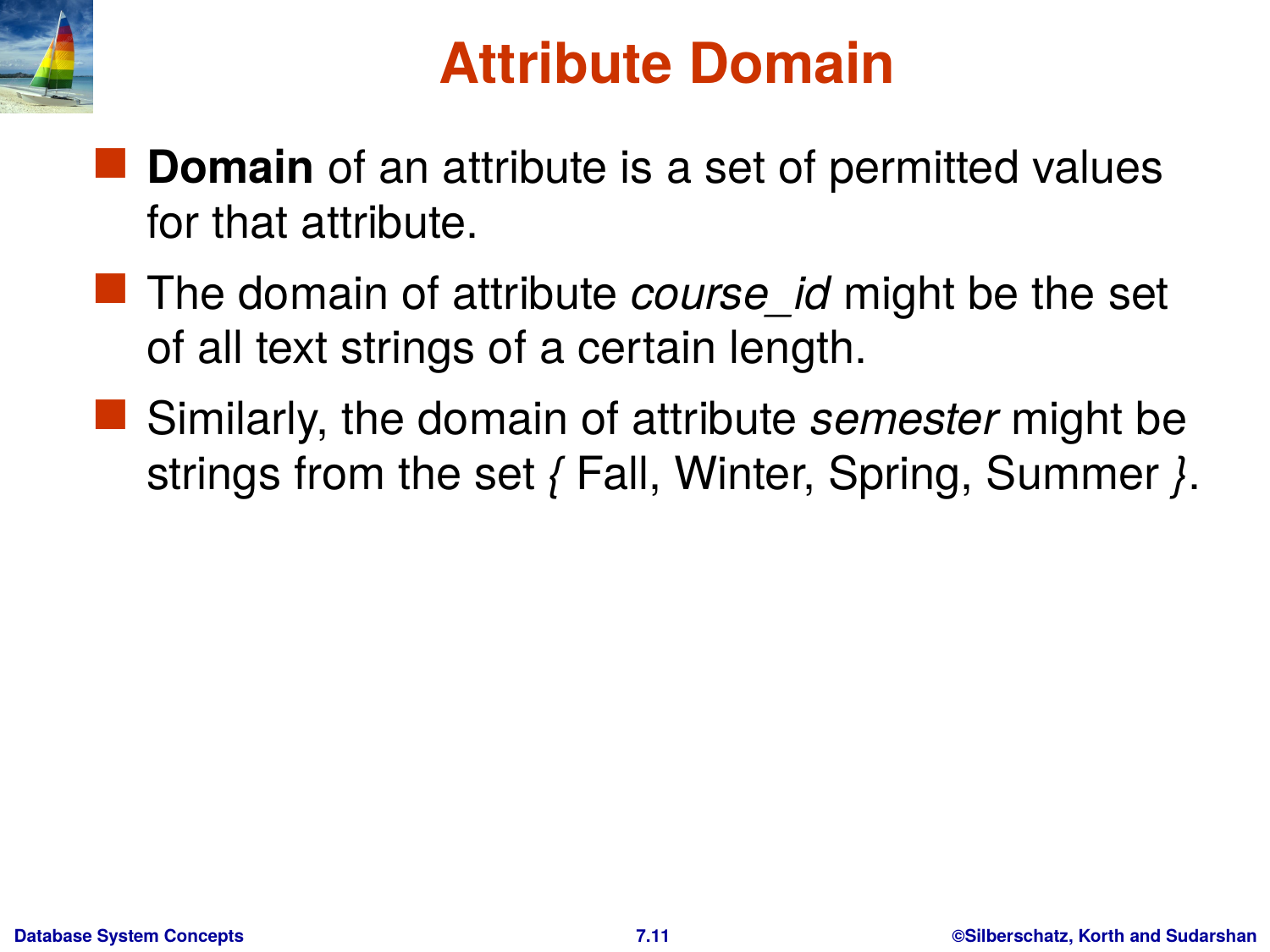

# Attribute Domain
Domain of an attribute is a set of permitted values for that attribute.
The domain of attribute course_id might be the set of all text strings of a certain length.
Similarly, the domain of attribute semester might be strings from the set { Fall, Winter, Spring, Summer }.